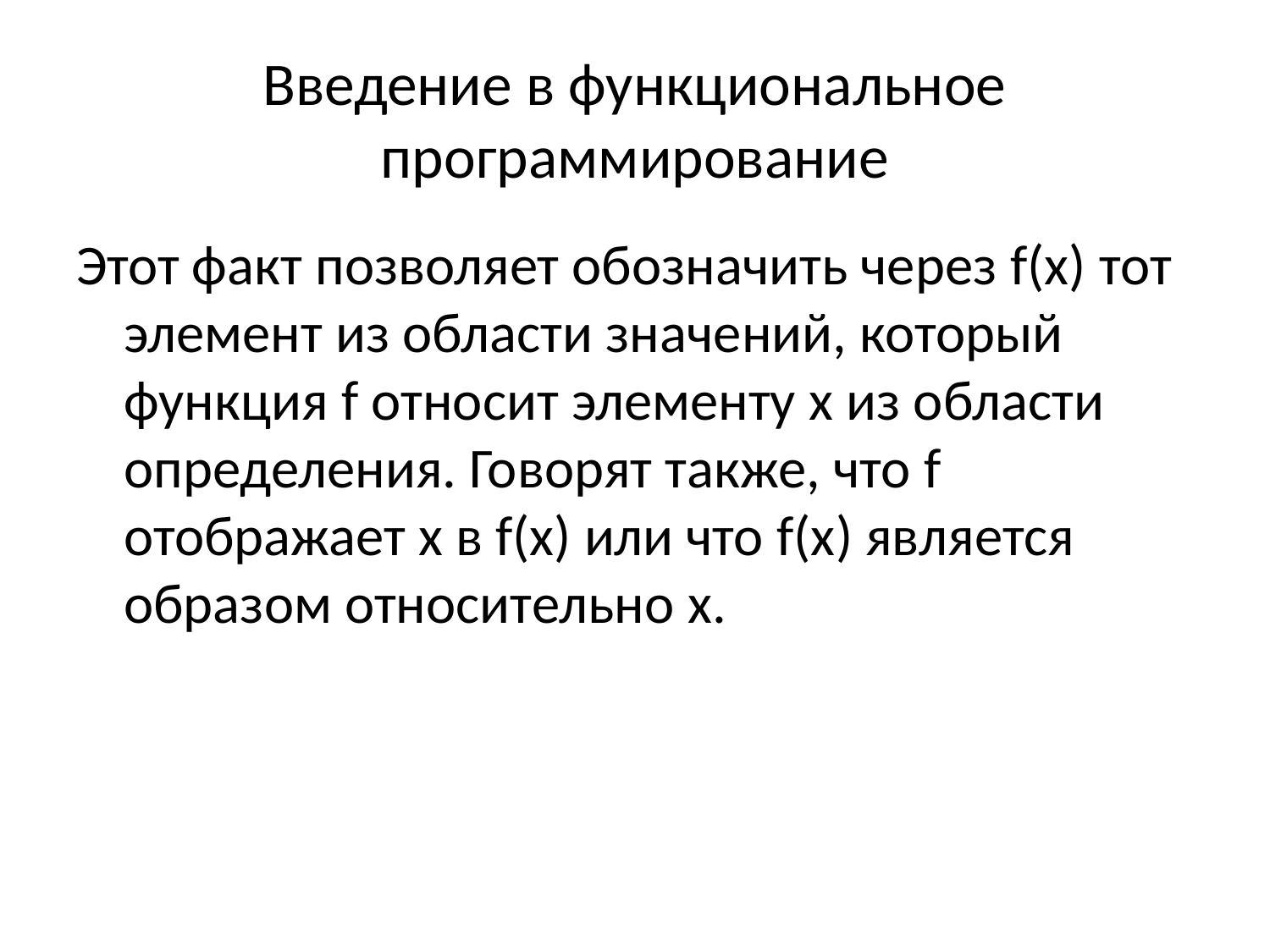

# Введение в функциональное программирование
Этот факт позволяет обозначить через f(x) тот элемент из области значений, который функция f относит элементу x из области определения. Говорят также, что f отображает x в f(x) или что f(x) является  образом относительно x.